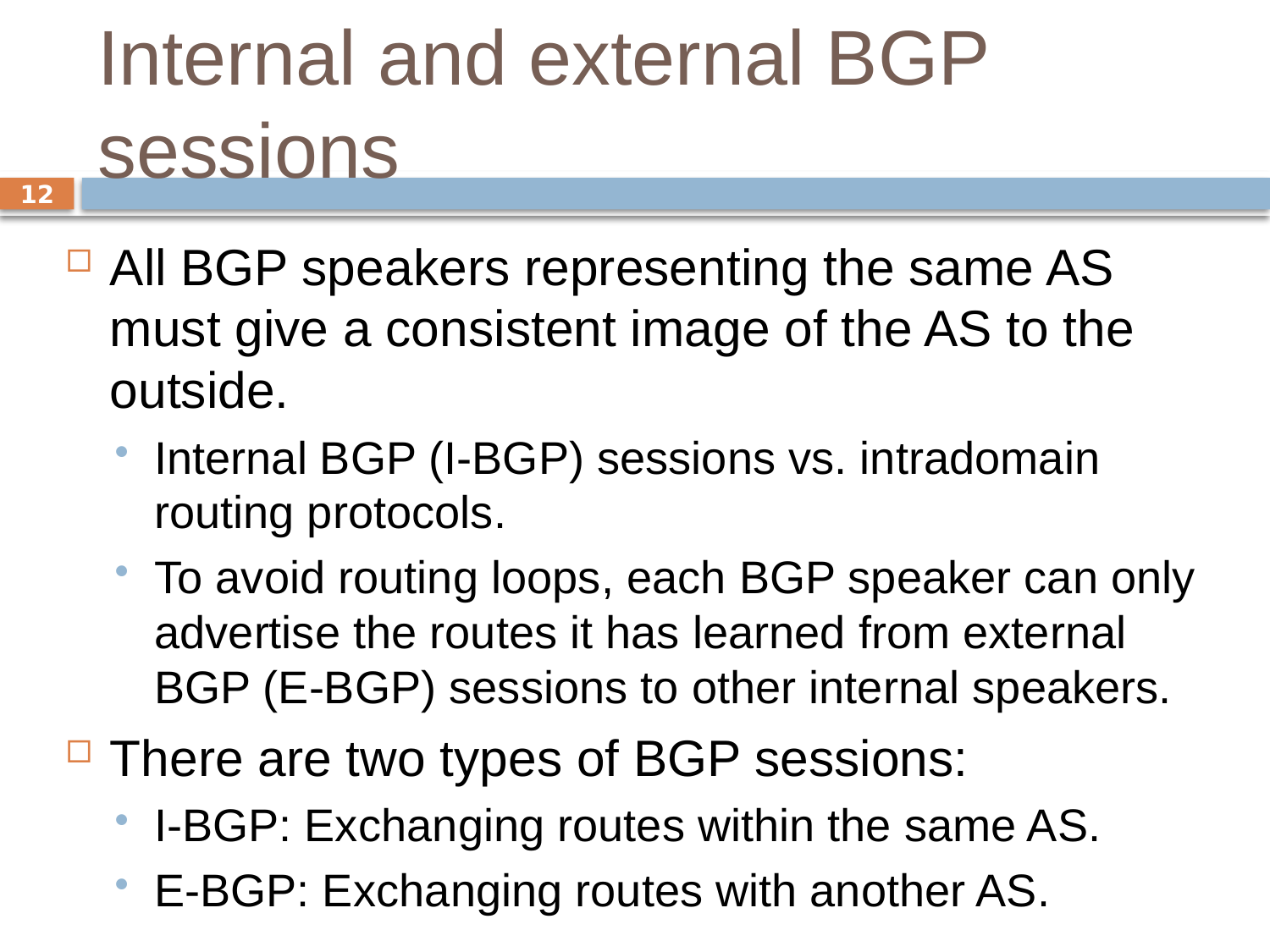

# Internal and external BGP sessions
12
All BGP speakers representing the same AS must give a consistent image of the AS to the outside.
Internal BGP (I-BGP) sessions vs. intradomain routing protocols.
To avoid routing loops, each BGP speaker can only advertise the routes it has learned from external BGP (E-BGP) sessions to other internal speakers.
There are two types of BGP sessions:
I-BGP: Exchanging routes within the same AS.
E-BGP: Exchanging routes with another AS.